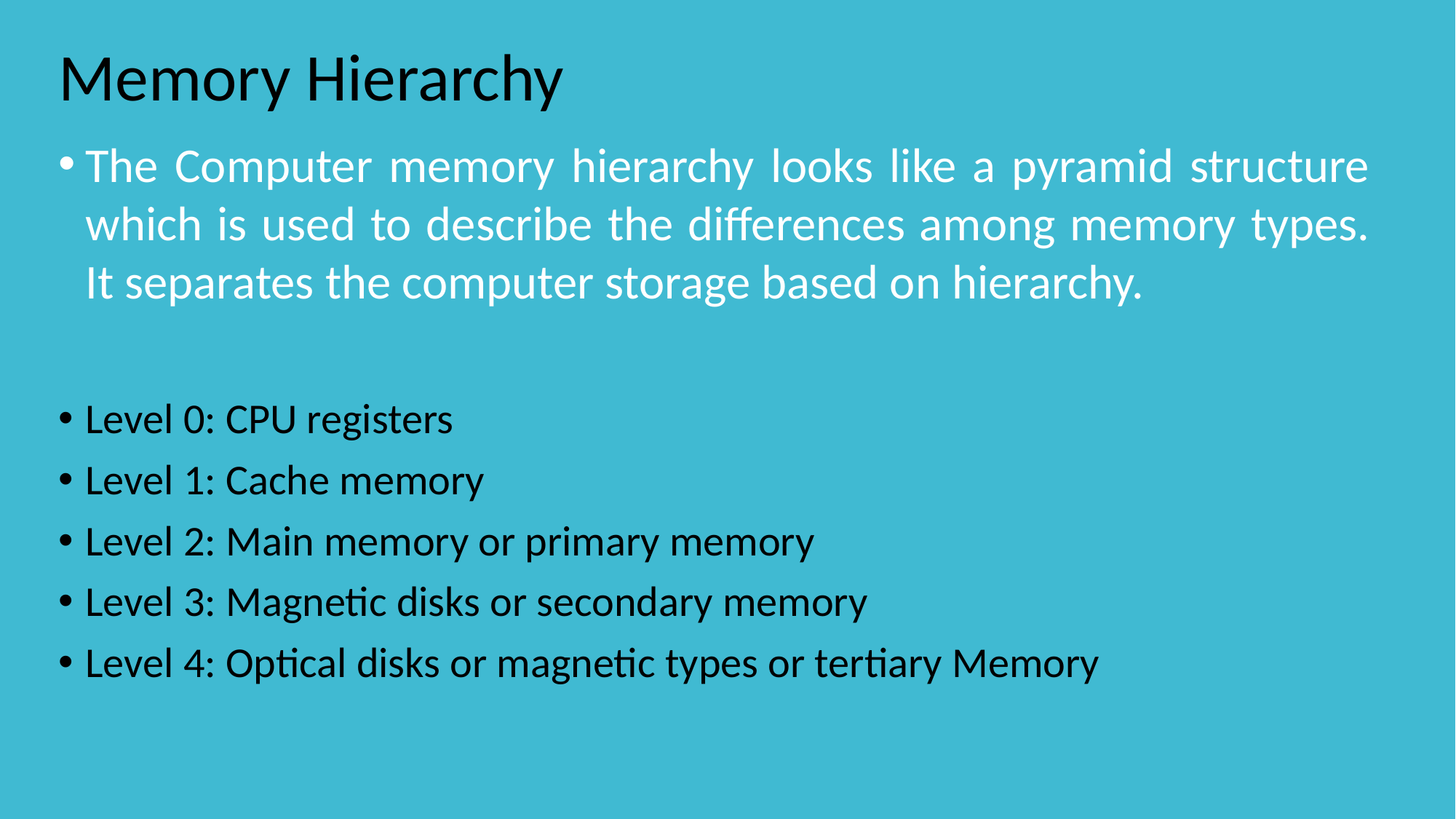

# Memory Hierarchy
The Computer memory hierarchy looks like a pyramid structure which is used to describe the differences among memory types. It separates the computer storage based on hierarchy.

Level 0: CPU registers
Level 1: Cache memory
Level 2: Main memory or primary memory
Level 3: Magnetic disks or secondary memory
Level 4: Optical disks or magnetic types or tertiary Memory